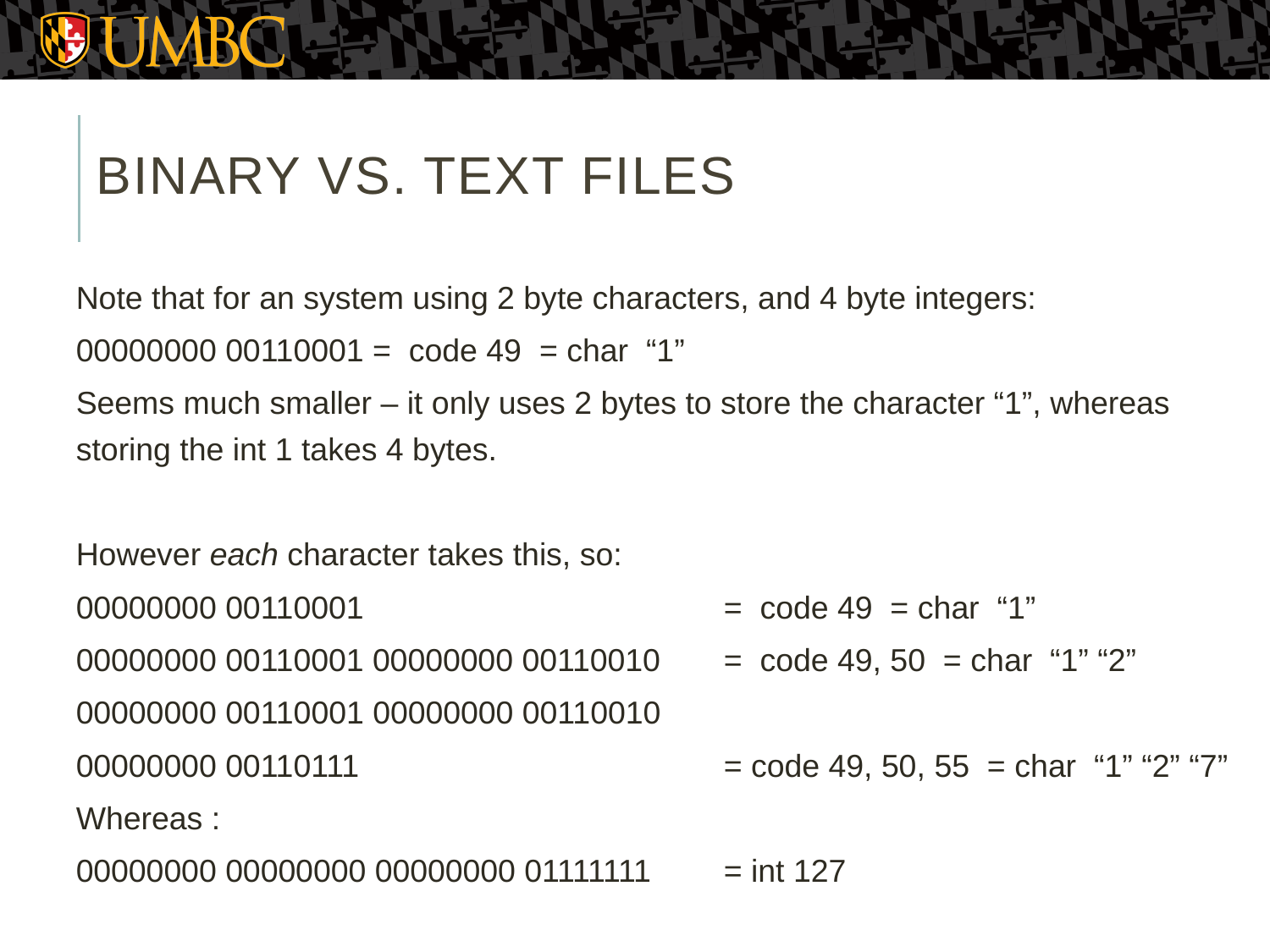

# Binary vs. Text files
Note that for an system using 2 byte characters, and 4 byte integers:
00000000 00110001 =  code 49  = char  “1”
Seems much smaller – it only uses 2 bytes to store the character “1”, whereas storing the int 1 takes 4 bytes.

However each character takes this, so:
00000000 00110001 			=  code 49  = char  “1”
00000000 00110001 00000000 00110010 	=  code 49, 50  = char  “1” “2”
00000000 00110001 00000000 00110010
00000000 00110111 			= code 49, 50, 55  = char  “1” “2” “7”
Whereas :
00000000 00000000 00000000 01111111 	= int 127